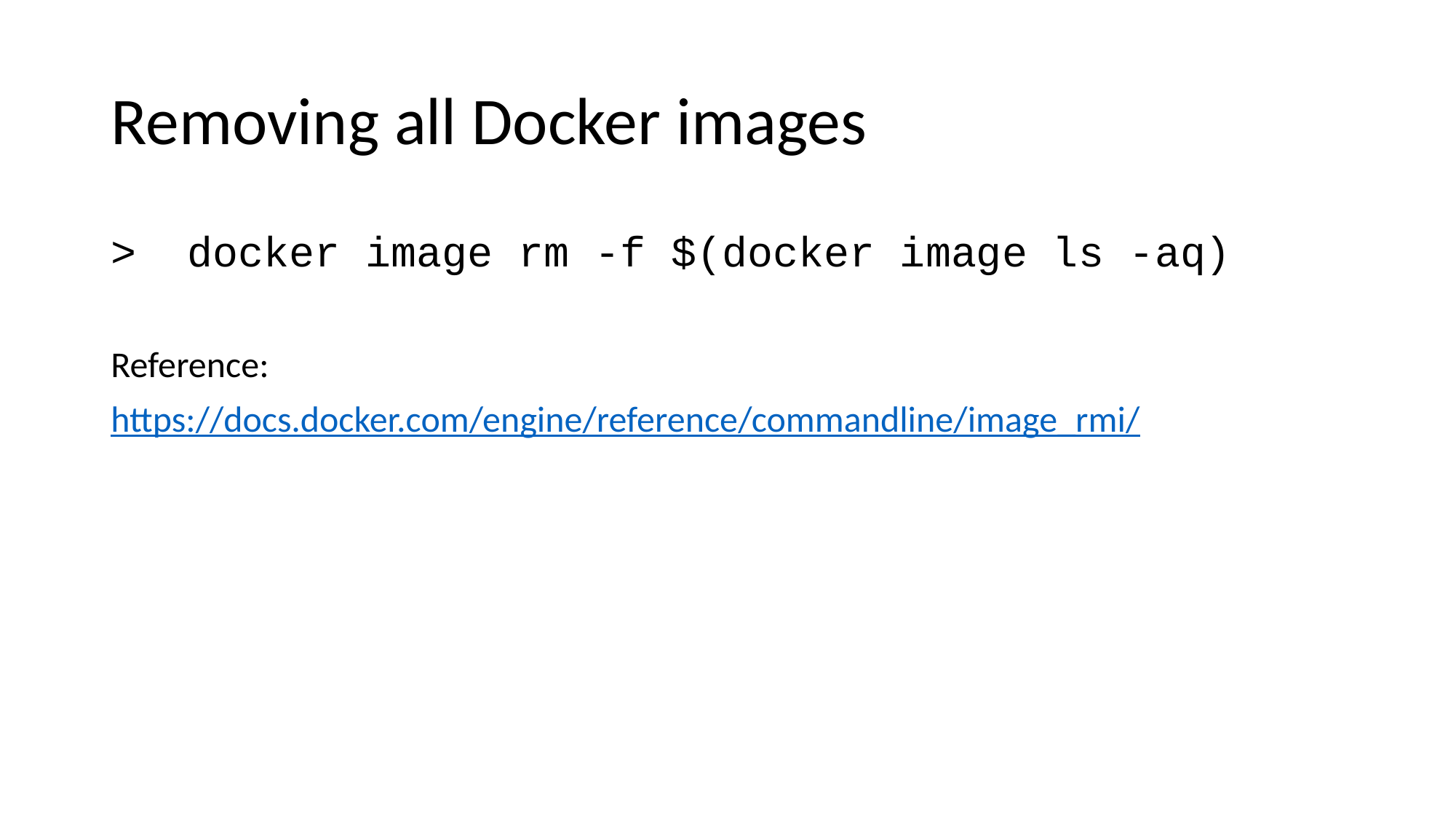

# Removing all Docker images
>  docker image rm -f $(docker image ls -aq)

Reference:
https://docs.docker.com/engine/reference/commandline/image_rmi/